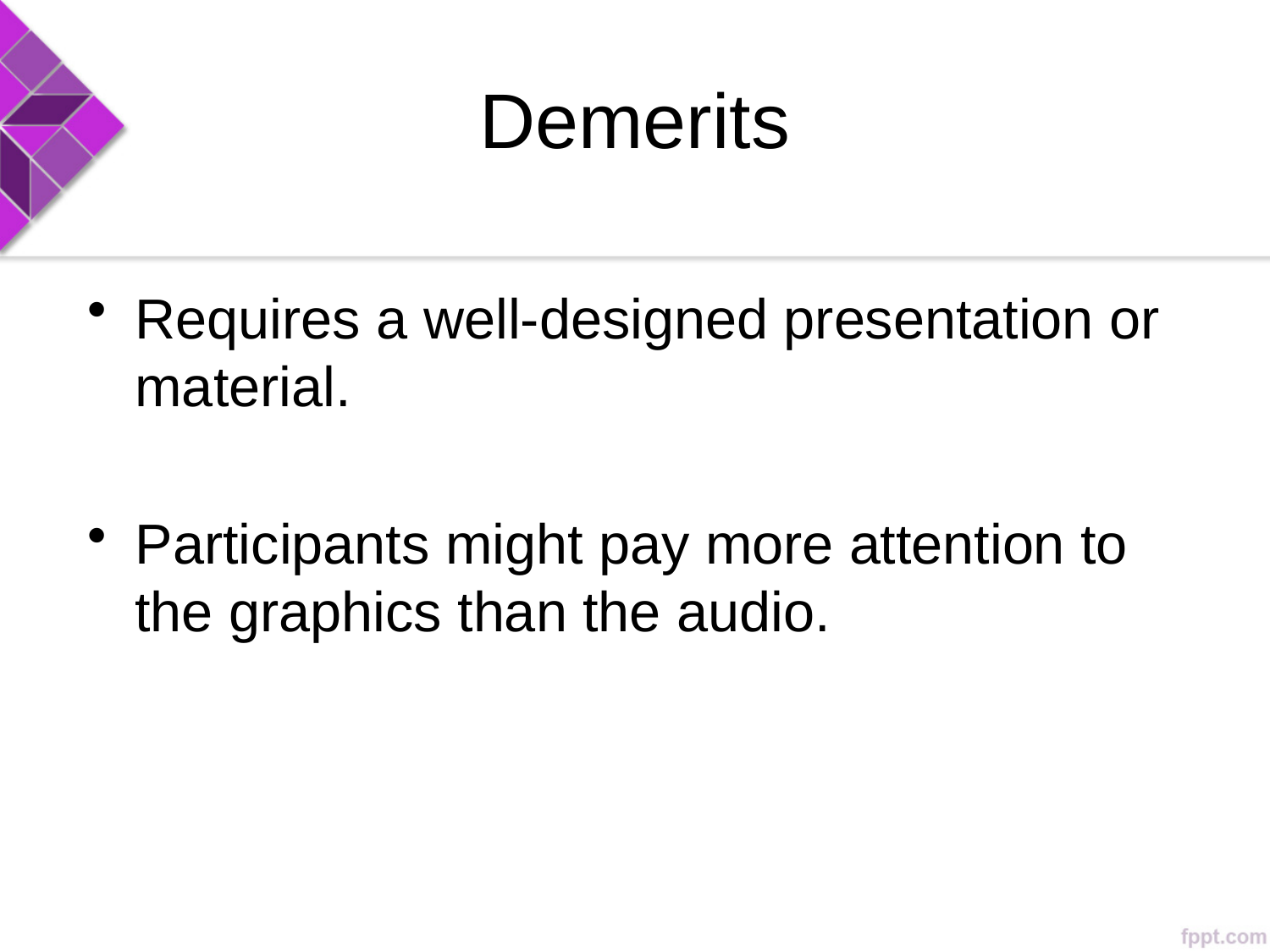

# Demerits
Requires a well-designed presentation or material.

Participants might pay more attention to the graphics than the audio.